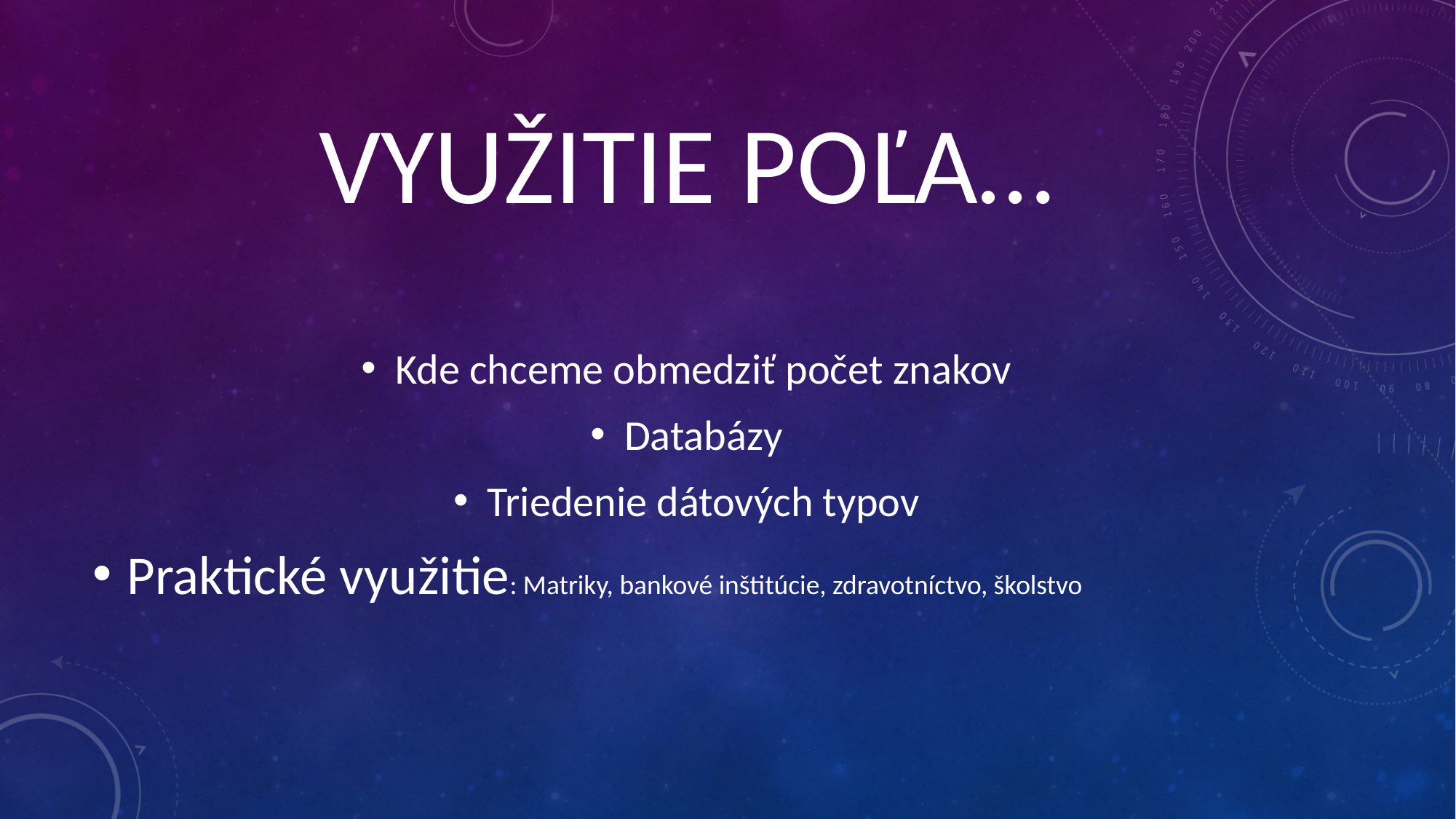

# Využitie poľa…
Kde chceme obmedziť počet znakov
Databázy
Triedenie dátových typov
Praktické využitie: Matriky, bankové inštitúcie, zdravotníctvo, školstvo